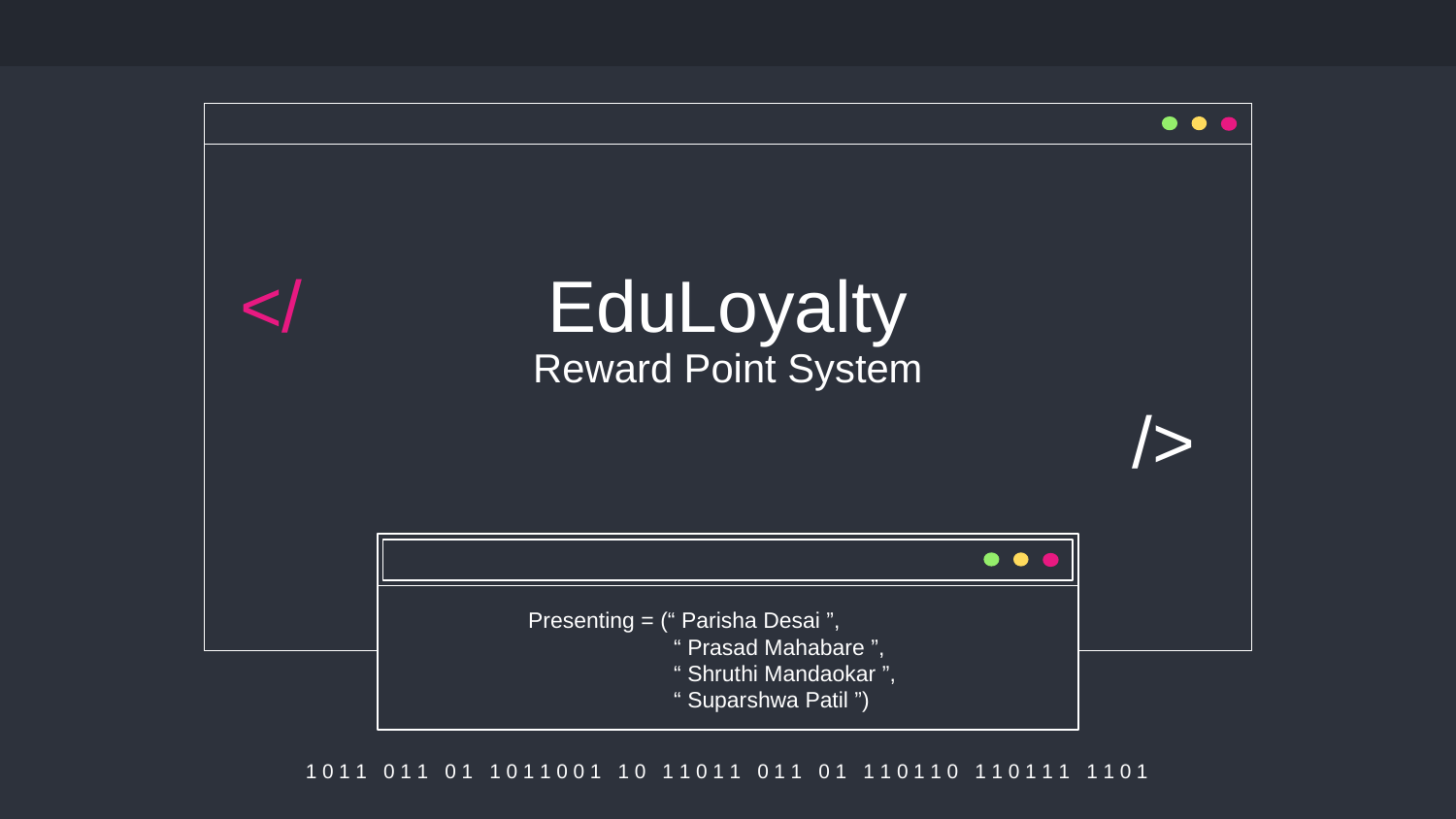

# EduLoyalty Reward Point System
</
/>

Presenting = (“ Parisha Desai ”,
	“ Prasad Mahabare ”,
	“ Shruthi Mandaokar ”,
	“ Suparshwa Patil ”)